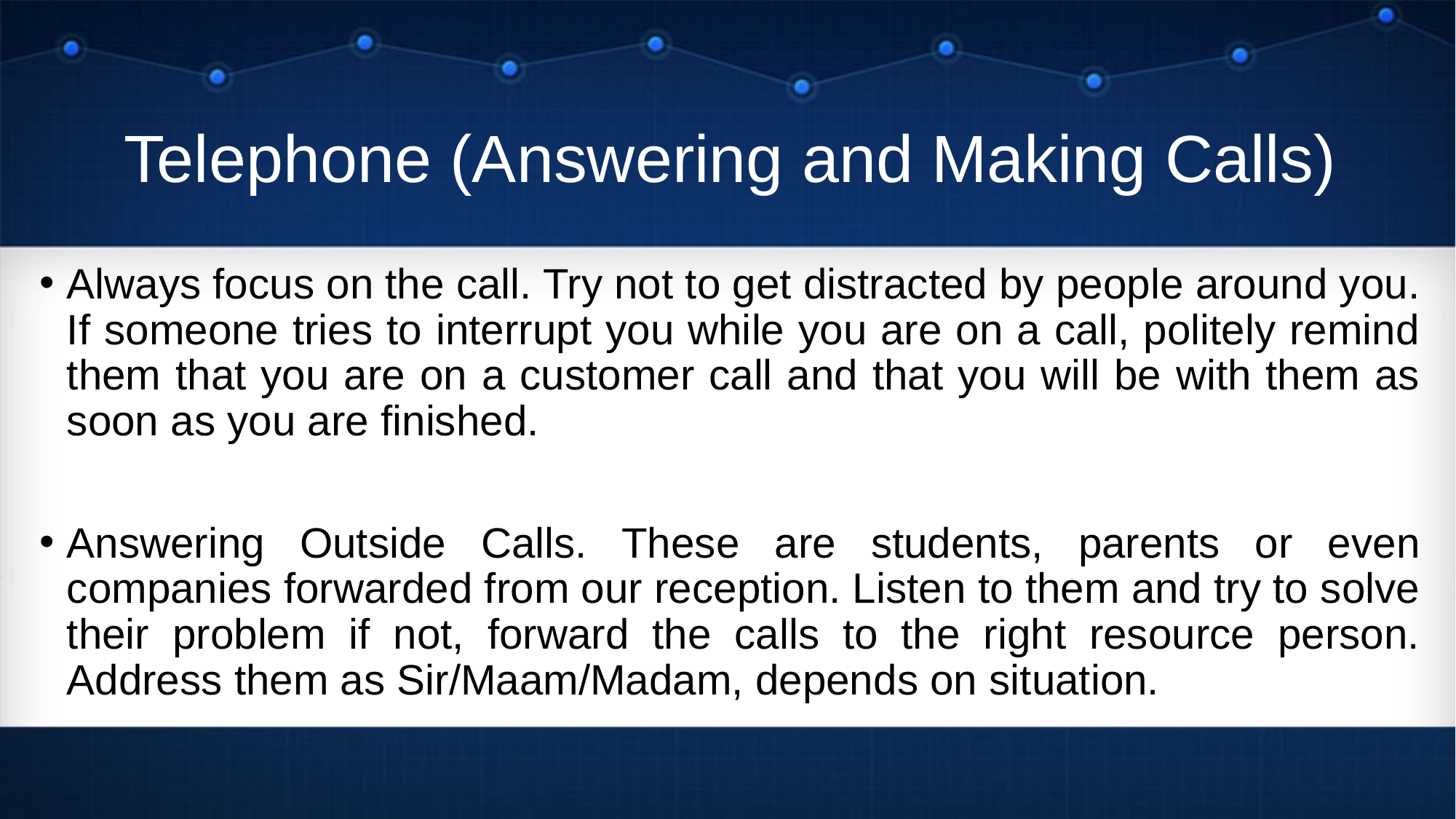

# Telephone (Answering and Making Calls)
Always focus on the call. Try not to get distracted by people around you. If someone tries to interrupt you while you are on a call, politely remind them that you are on a customer call and that you will be with them as soon as you are finished.

Answering Outside Calls. These are students, parents or even companies forwarded from our reception. Listen to them and try to solve their problem if not, forward the calls to the right resource person. Address them as Sir/Maam/Madam, depends on situation.